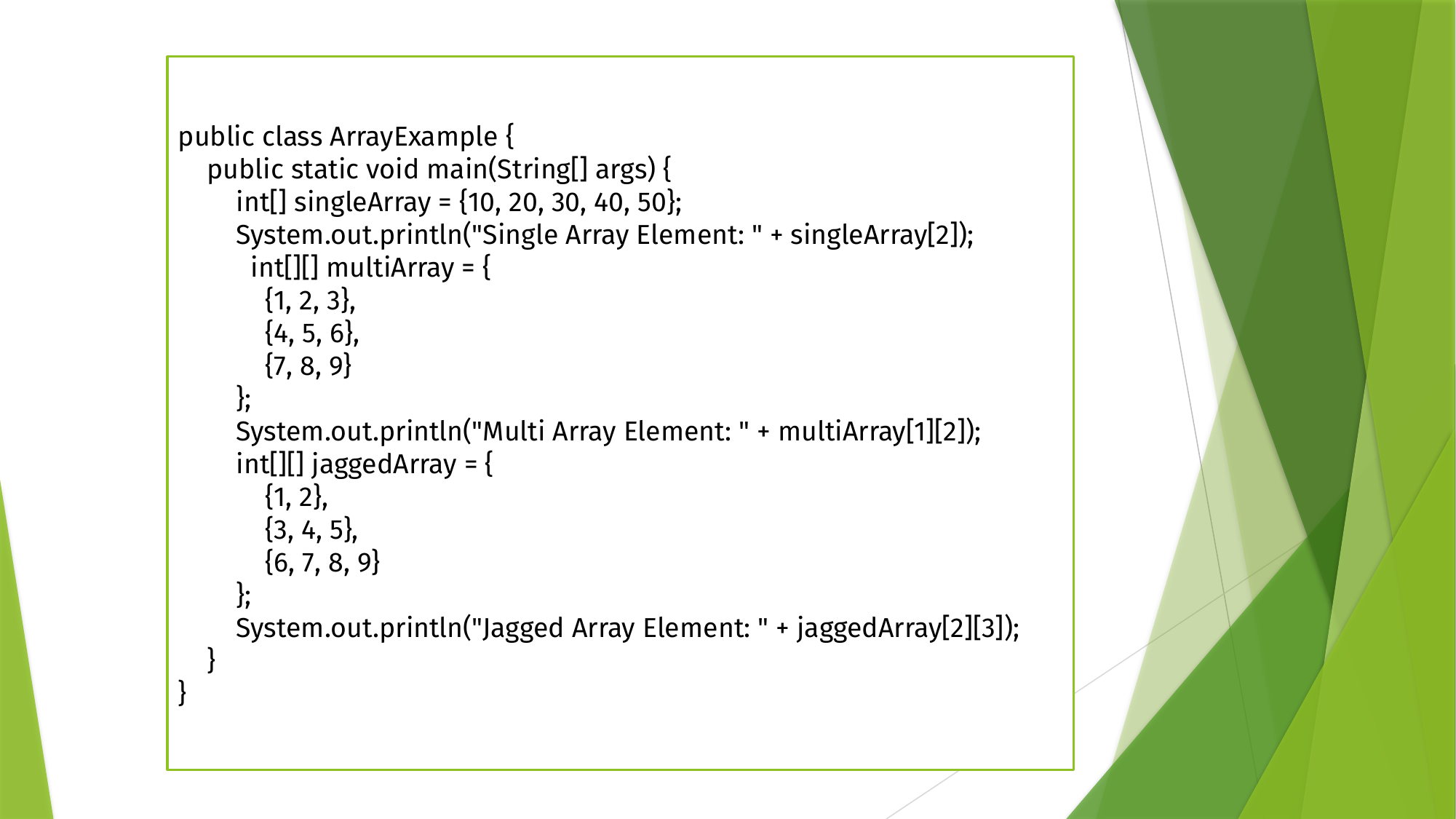

public class ArrayExample {
    public static void main(String[] args) {
        int[] singleArray = {10, 20, 30, 40, 50};
        System.out.println("Single Array Element: " + singleArray[2]);
          int[][] multiArray = {
            {1, 2, 3},
            {4, 5, 6},
            {7, 8, 9}
        };
        System.out.println("Multi Array Element: " + multiArray[1][2]);
        int[][] jaggedArray = {
            {1, 2},
            {3, 4, 5},
            {6, 7, 8, 9}
        };
        System.out.println("Jagged Array Element: " + jaggedArray[2][3]);
    }
}